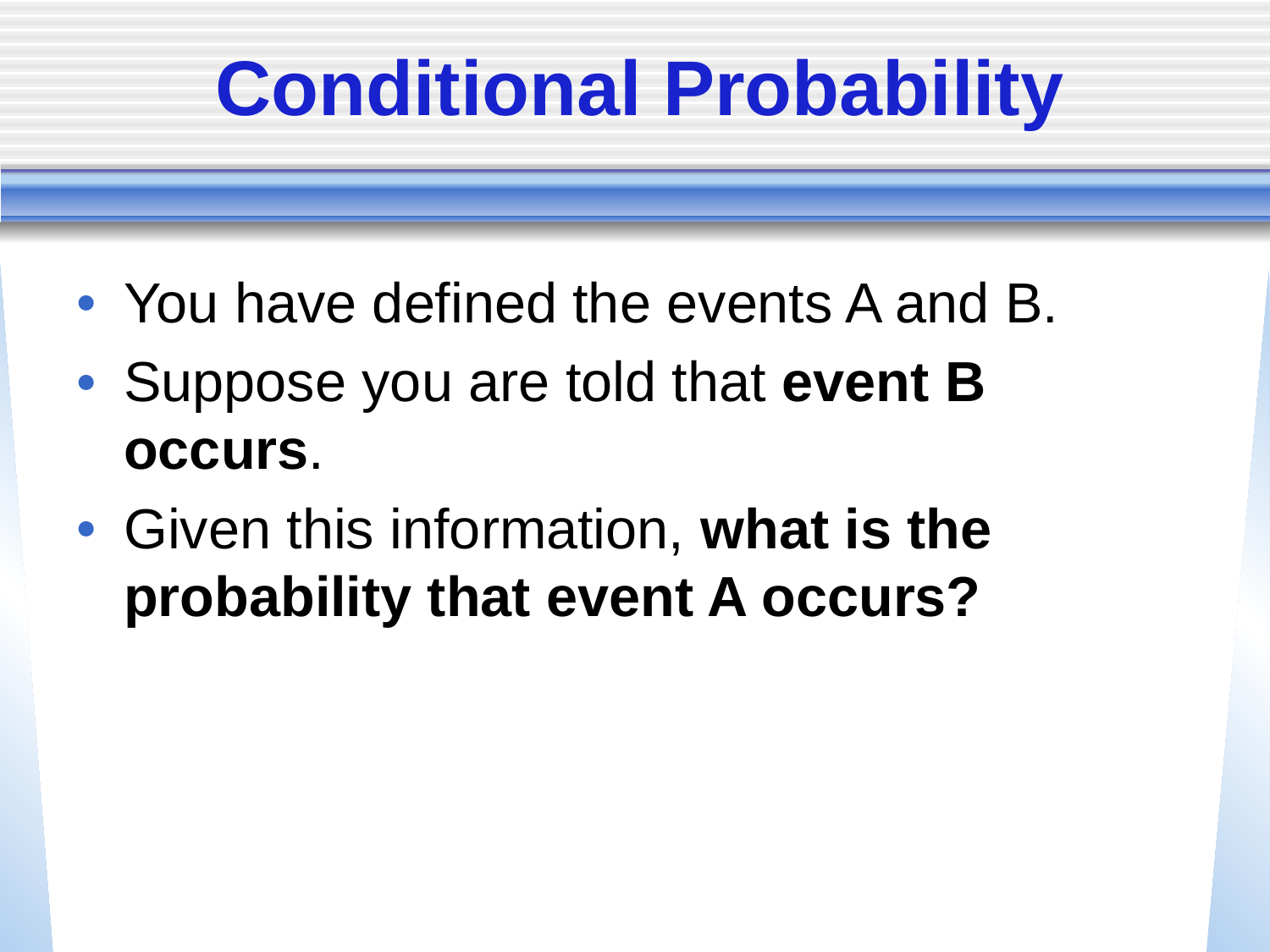

# Conditional Probability
You have defined the events A and B.
Suppose you are told that event B occurs.
Given this information, what is the probability that event A occurs?